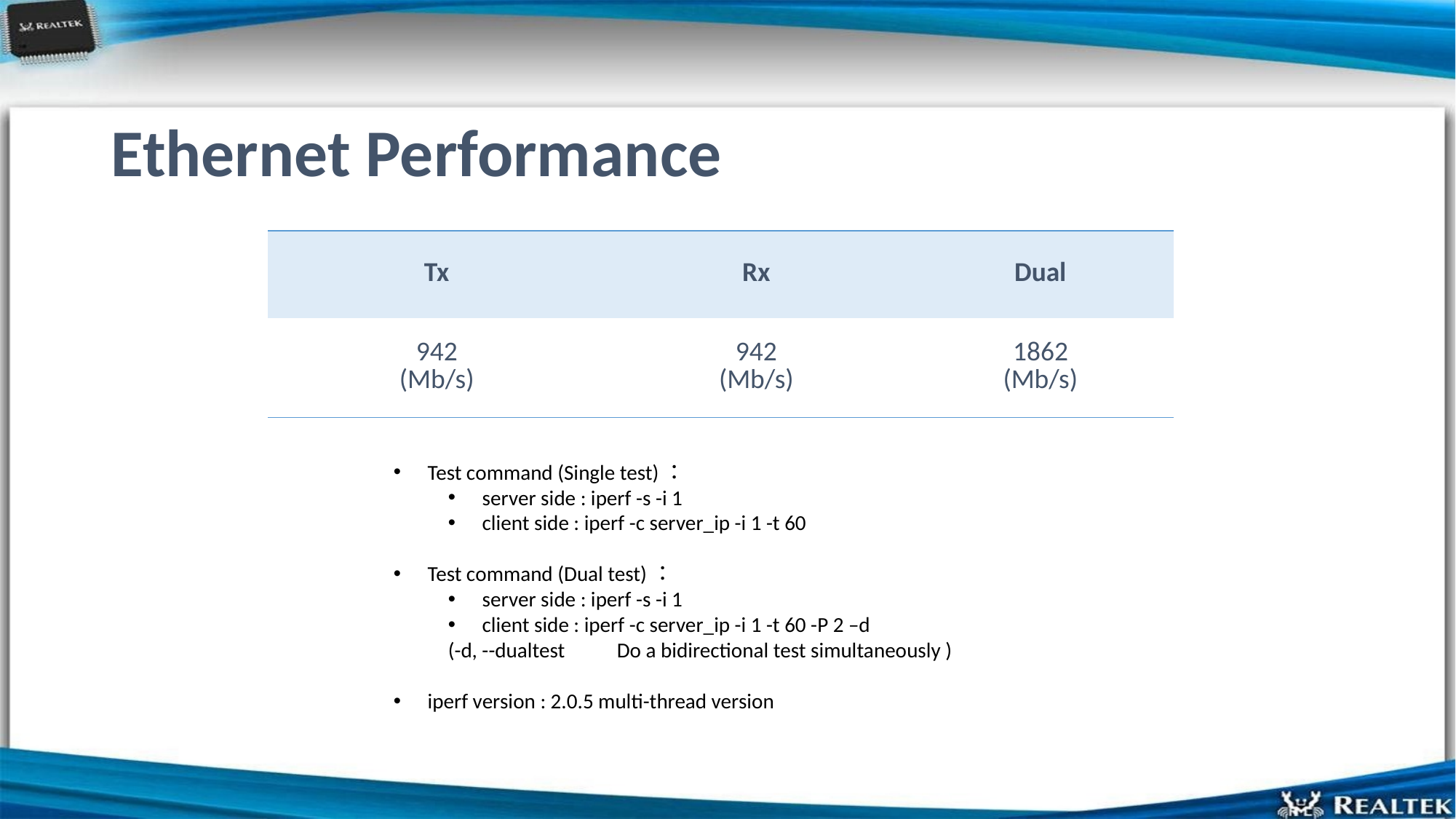

# Ethernet Performance
| Tx | Rx | Dual |
| --- | --- | --- |
| 942 (Mb/s) | 942 (Mb/s) | 1862 (Mb/s) |
Test command (Single test)：
server side : iperf -s -i 1
client side : iperf -c server_ip -i 1 -t 60

Test command (Dual test)：
server side : iperf -s -i 1
client side : iperf -c server_ip -i 1 -t 60 -P 2 –d
(-d, --dualtest           Do a bidirectional test simultaneously )

iperf version : 2.0.5 multi-thread version